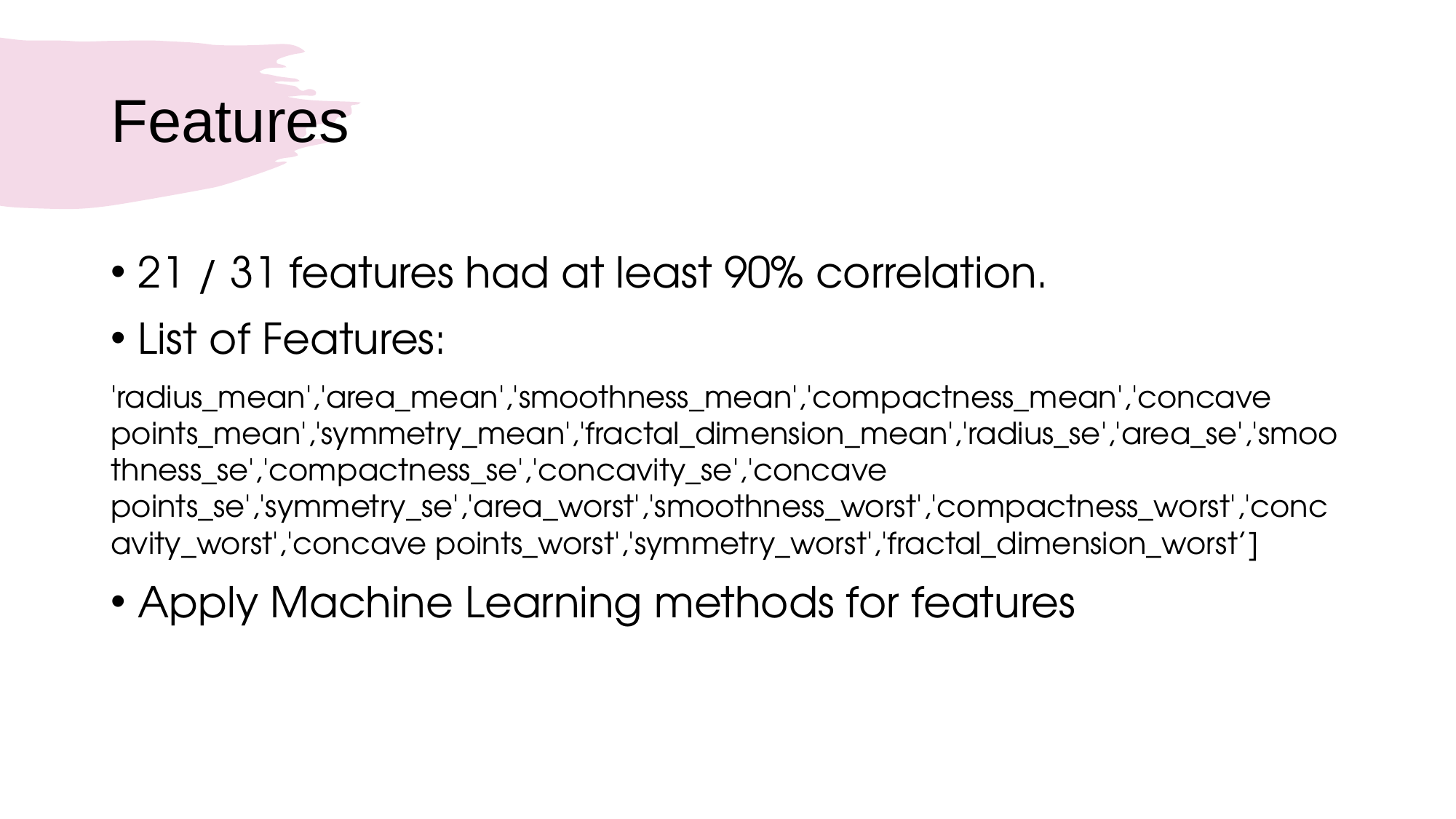

# Features
21 / 31 features had at least 90% correlation.
List of Features:
'radius_mean','area_mean','smoothness_mean','compactness_mean','concave points_mean','symmetry_mean','fractal_dimension_mean','radius_se','area_se','smoothness_se','compactness_se','concavity_se','concave points_se','symmetry_se','area_worst','smoothness_worst','compactness_worst','concavity_worst','concave points_worst','symmetry_worst','fractal_dimension_worst’]
Apply Machine Learning methods for features